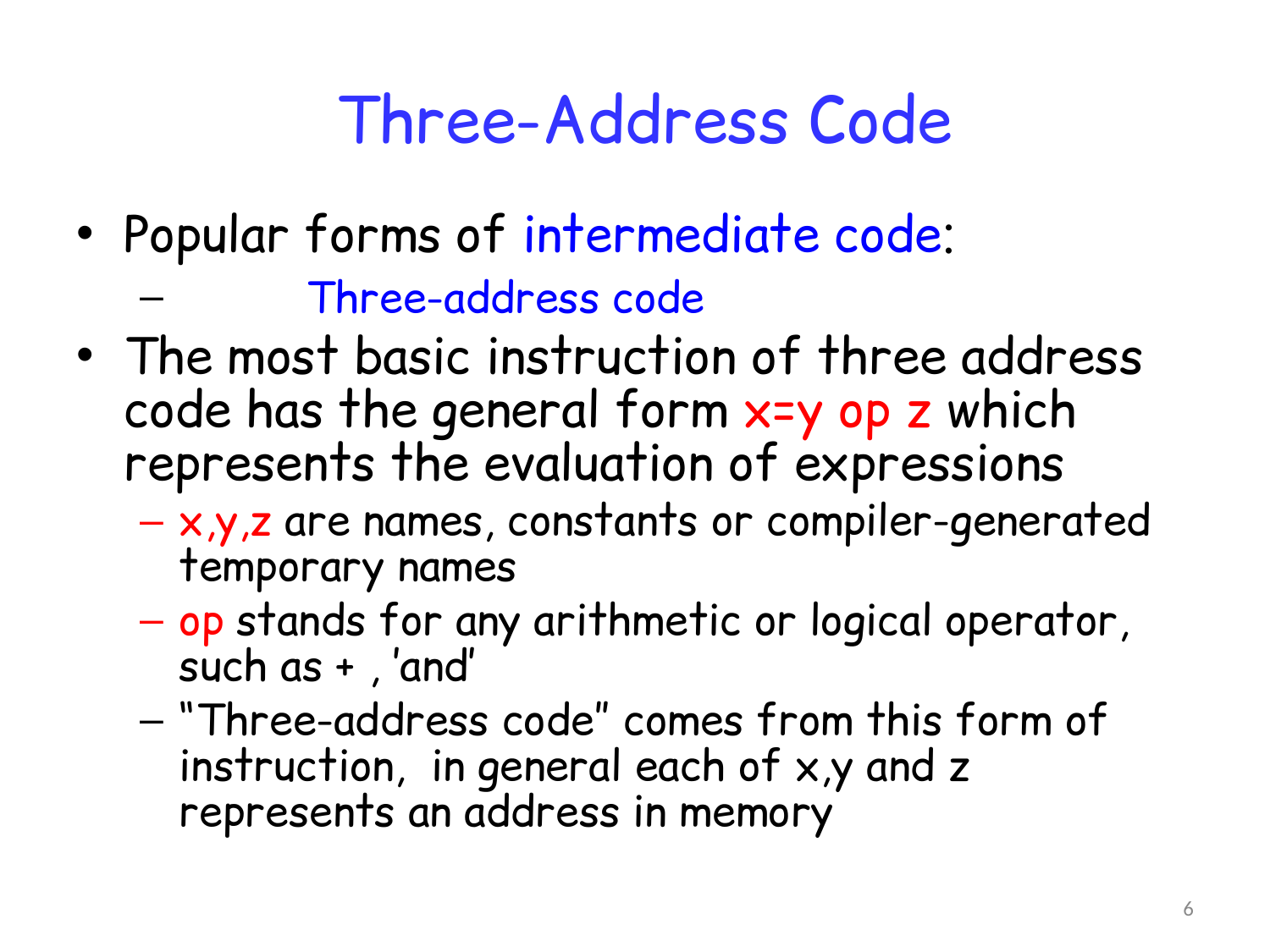

# Three-Address Code
Popular forms of intermediate code:
	Three-address code
The most basic instruction of three address code has the general form x=y op z which represents the evaluation of expressions
x,y,z are names, constants or compiler-generated temporary names
op stands for any arithmetic or logical operator, such as + , ’and’
“Three-address code” comes from this form of instruction,  in general each of x,y and z represents an address in memory
6